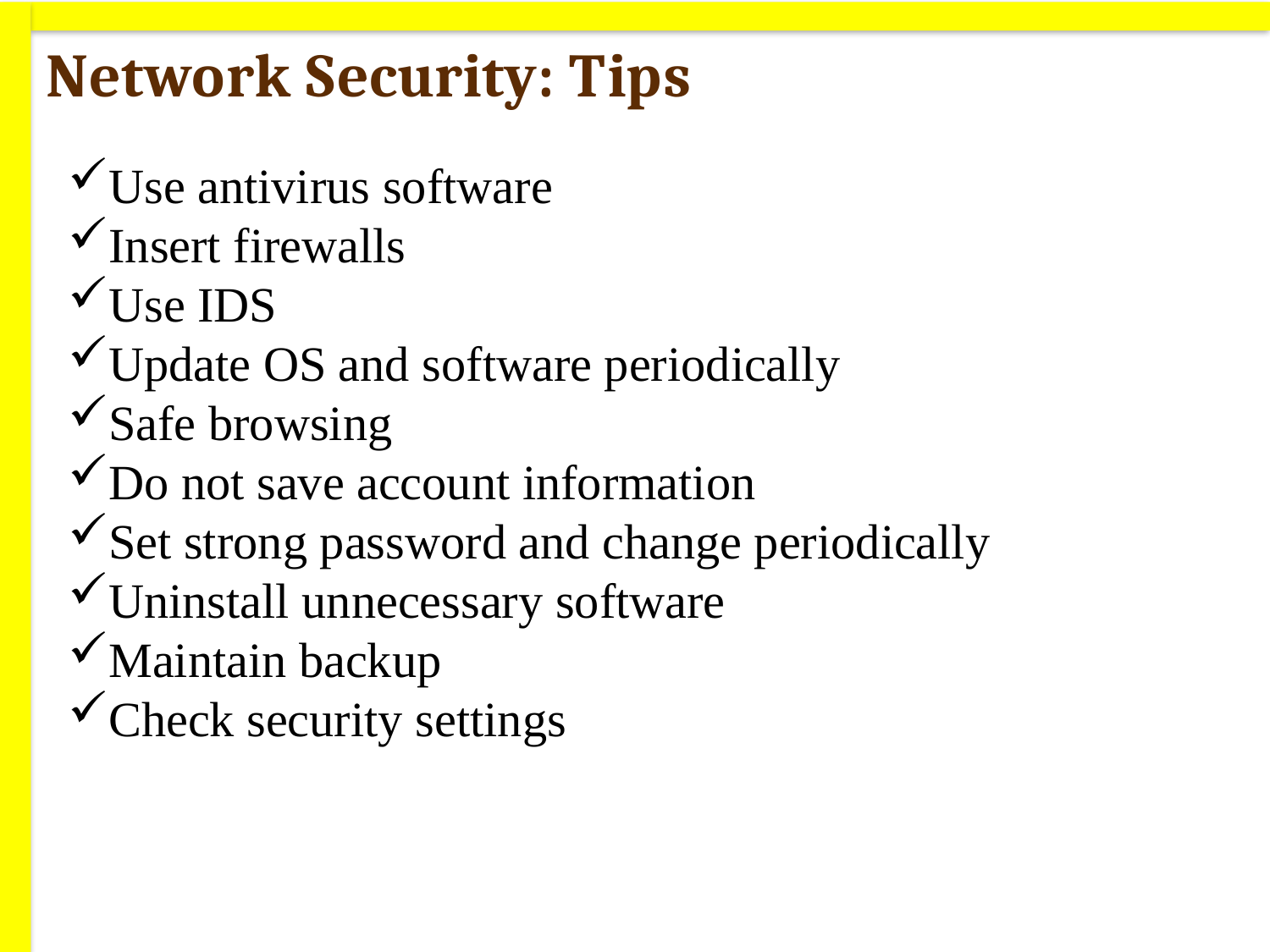

# Network Security: Tips

Use antivirus software
Insert firewalls
Use IDS
Update OS and software periodically
Safe browsing
Do not save account information
Set strong password and change periodically
Uninstall unnecessary software
Maintain backup
Check security settings